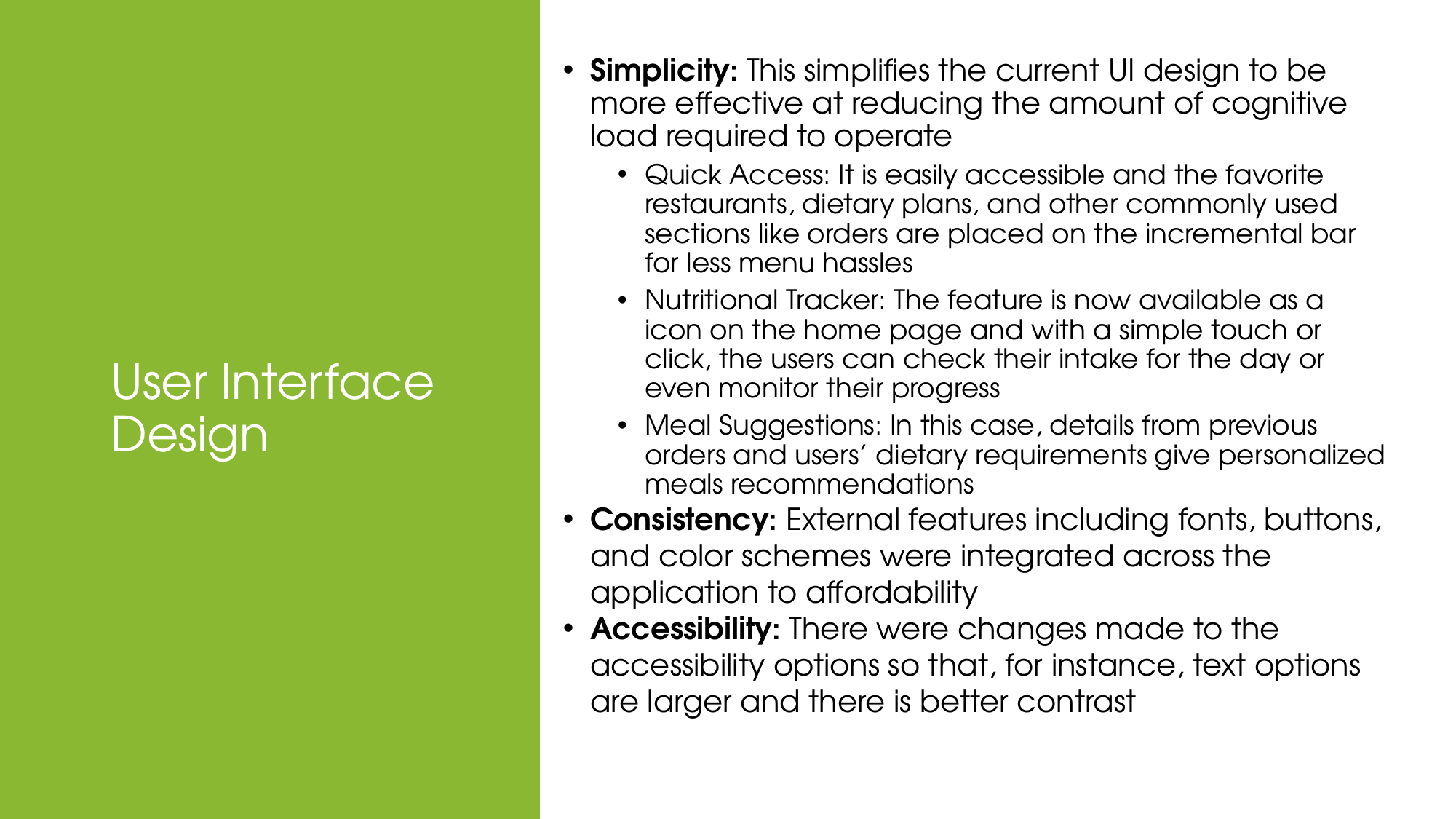

Simplicity: This simplifies the current UI design to be more effective at reducing the amount of cognitive load required to operate
Quick Access: It is easily accessible and the favorite restaurants, dietary plans, and other commonly used sections like orders are placed on the incremental bar for less menu hassles
Nutritional Tracker: The feature is now available as a icon on the home page and with a simple touch or click, the users can check their intake for the day or even monitor their progress
Meal Suggestions: In this case, details from previous orders and users’ dietary requirements give personalized meals recommendations
Consistency: External features including fonts, buttons, and color schemes were integrated across the application to affordability
Accessibility: There were changes made to the accessibility options so that, for instance, text options are larger and there is better contrast

# User Interface Design